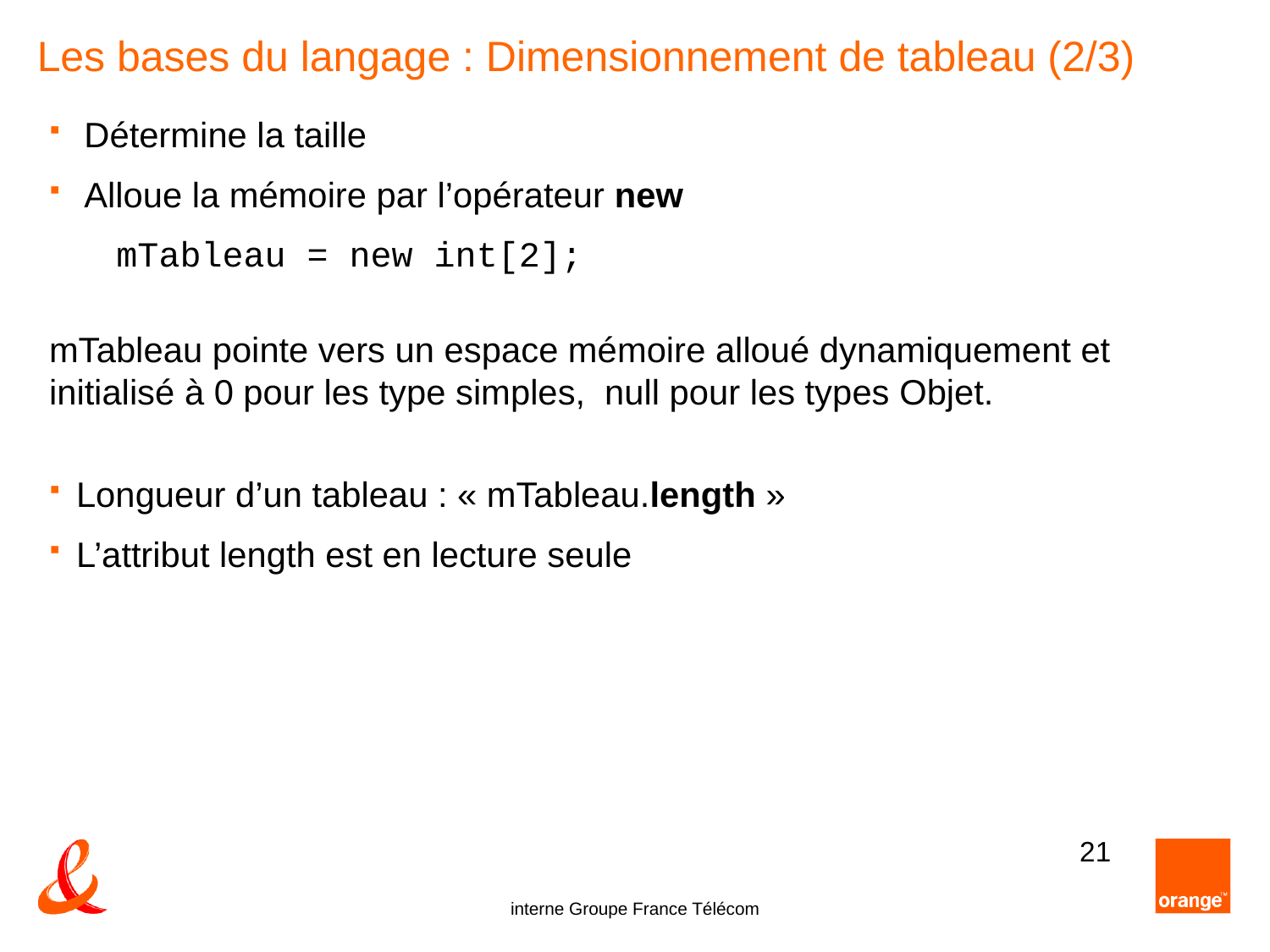

# Les bases du langage : Dimensionnement de tableau (2/3)

Détermine la taille
Alloue la mémoire par l’opérateur new
mTableau = new int[2];

mTableau pointe vers un espace mémoire alloué dynamiquement et initialisé à 0 pour les type simples,  null pour les types Objet.
Longueur d’un tableau : « mTableau.length »
L’attribut length est en lecture seule

21